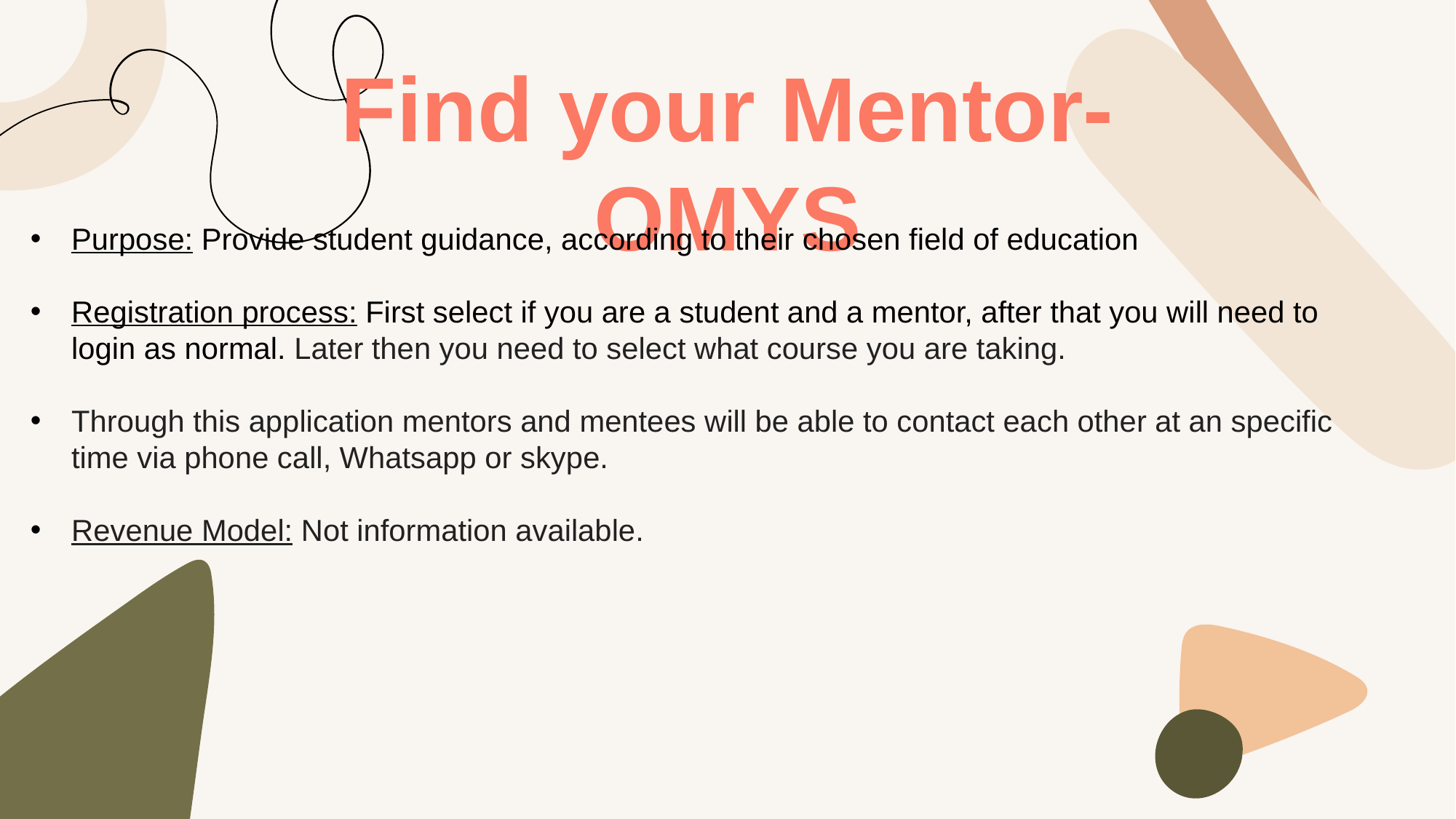

# Find your Mentor-OMYS
Purpose: Provide student guidance, according to their chosen field of education

Registration process: First select if you are a student and a mentor, after that you will need to login as normal. Later then you need to select what course you are taking.

Through this application mentors and mentees will be able to contact each other at an specific time via phone call, Whatsapp or skype.

Revenue Model: Not information available.